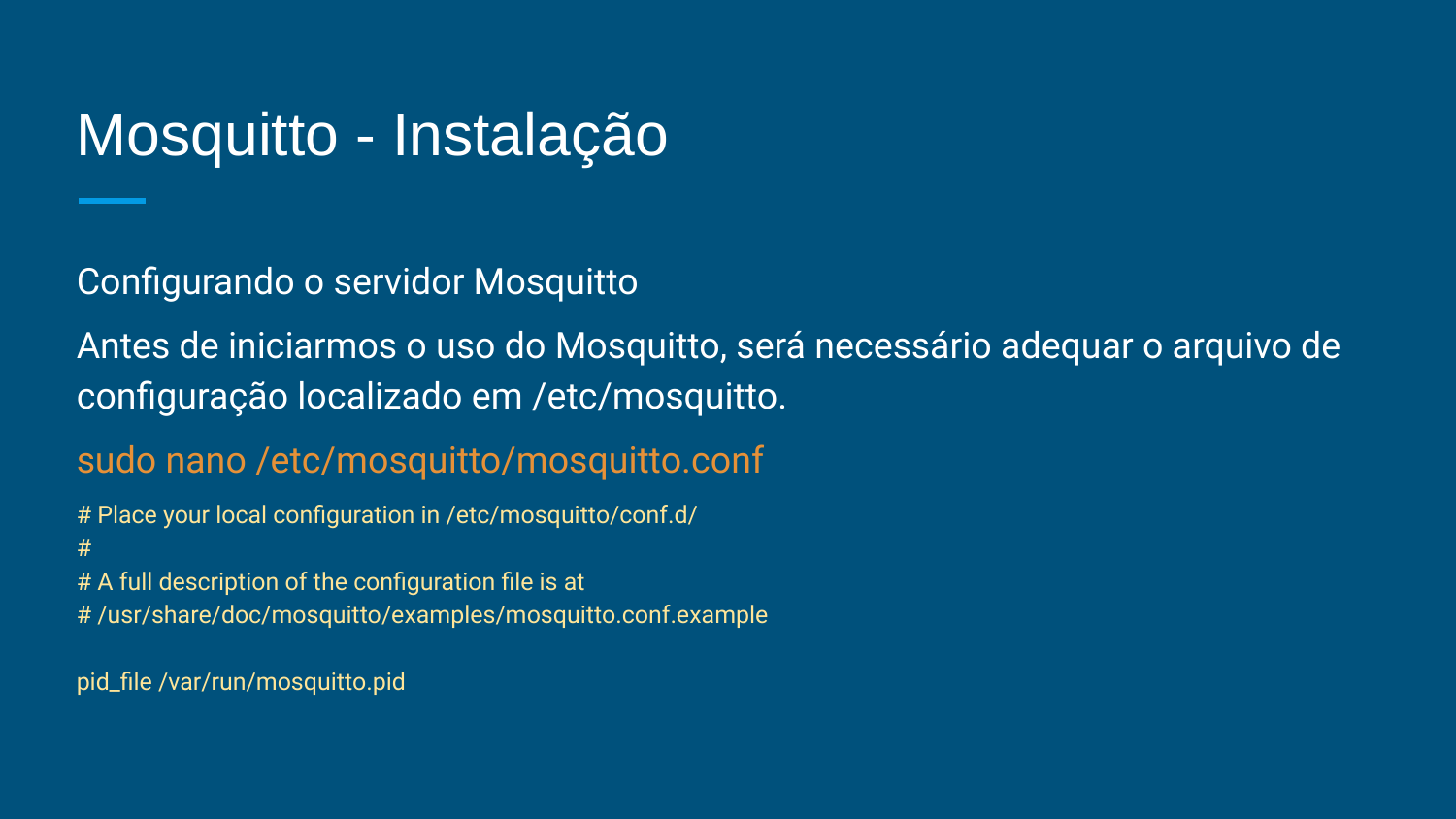

# Mosquitto - Instalação
Configurando o servidor Mosquitto
Antes de iniciarmos o uso do Mosquitto, será necessário adequar o arquivo de configuração localizado em /etc/mosquitto.
sudo nano /etc/mosquitto/mosquitto.conf
# Place your local configuration in /etc/mosquitto/conf.d/ # # A full description of the configuration file is at # /usr/share/doc/mosquitto/examples/mosquitto.conf.example pid_file /var/run/mosquitto.pid